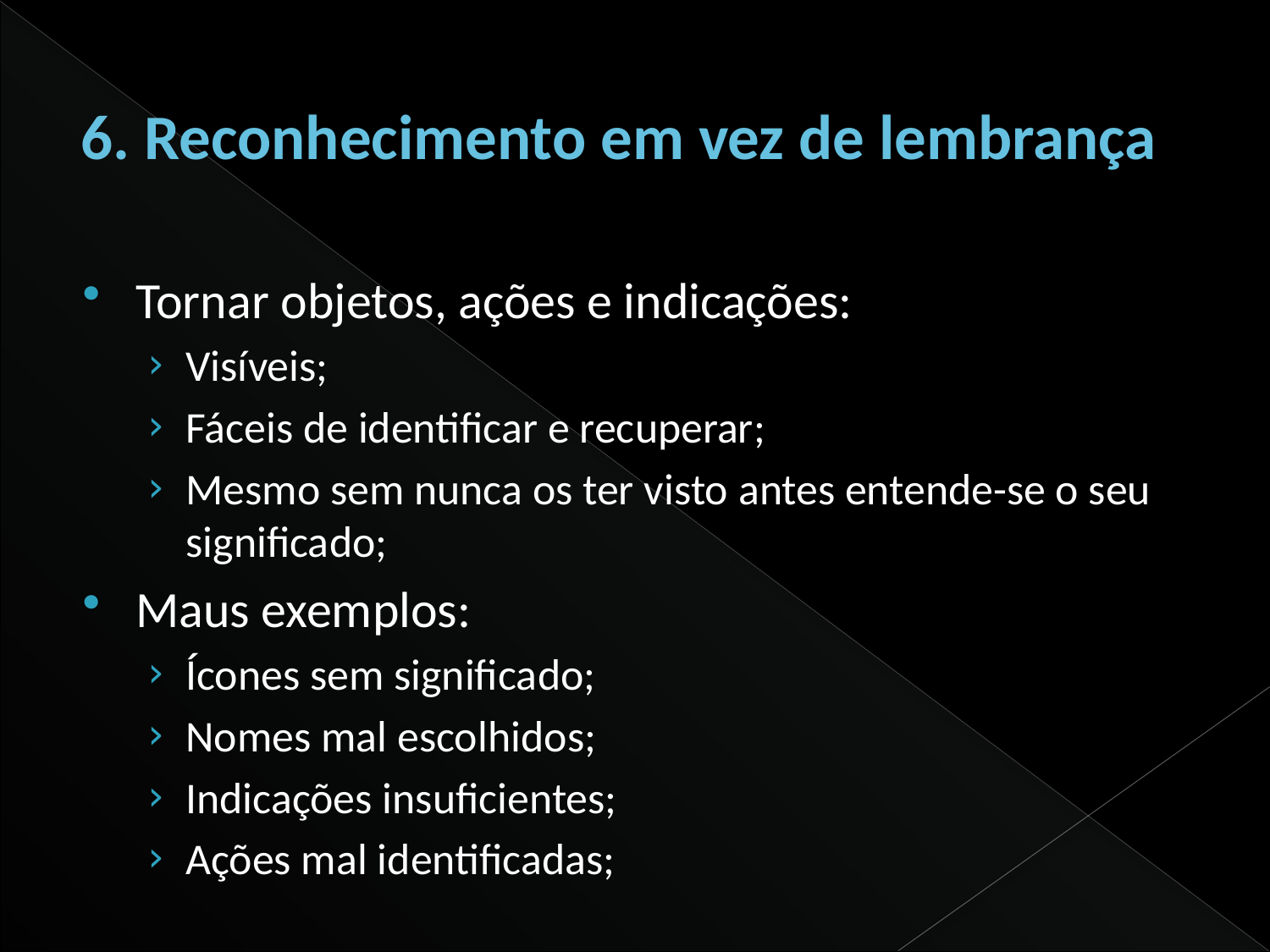

# 6. Reconhecimento em vez de lembrança
Tornar objetos, ações e indicações:
Visíveis;
Fáceis de identificar e recuperar;
Mesmo sem nunca os ter visto antes entende-se o seu significado;
Maus exemplos:
Ícones sem significado;
Nomes mal escolhidos;
Indicações insuficientes;
Ações mal identificadas;